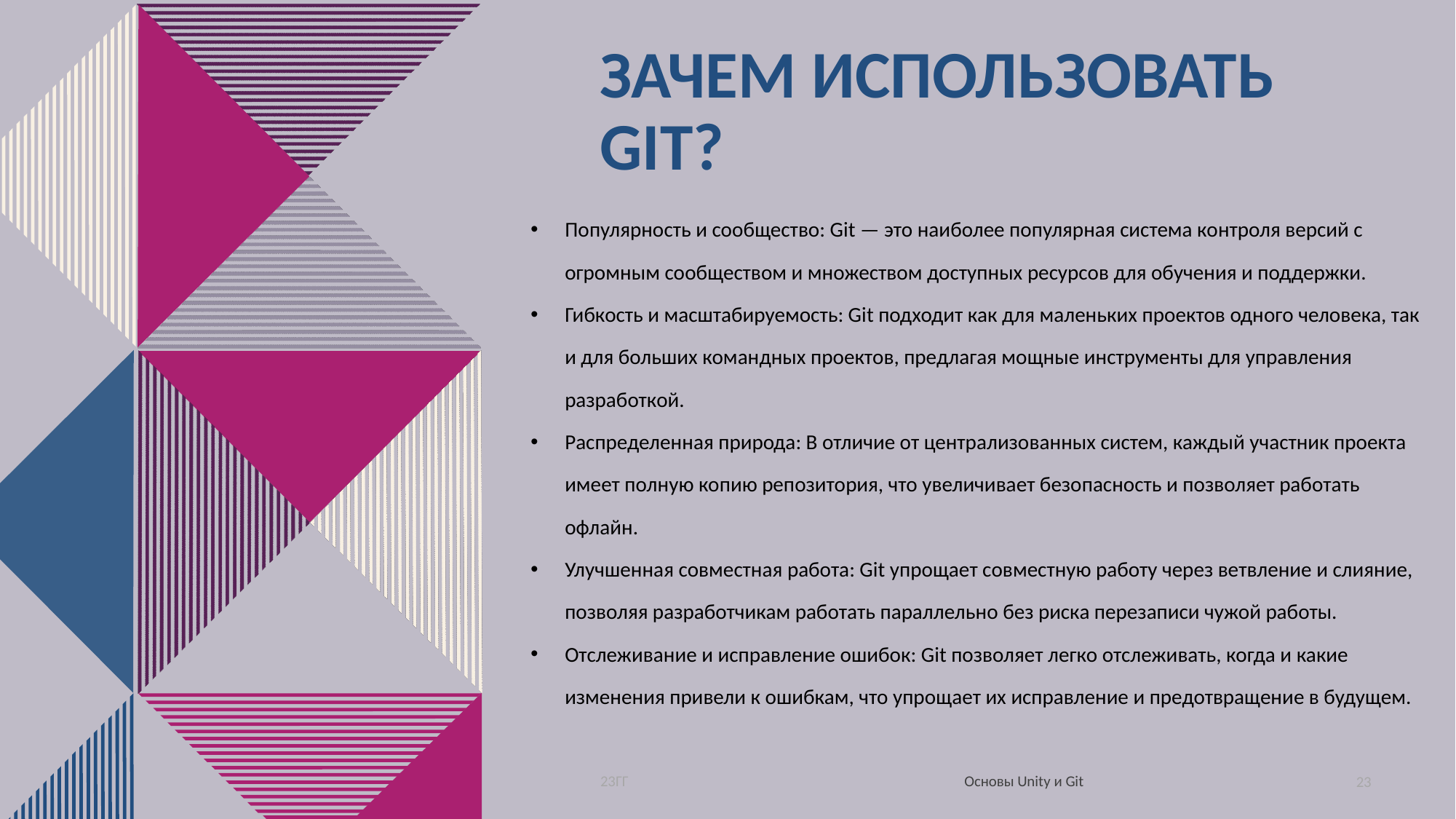

# Зачем использовать Git?
Популярность и сообщество: Git — это наиболее популярная система контроля версий с огромным сообществом и множеством доступных ресурсов для обучения и поддержки.
Гибкость и масштабируемость: Git подходит как для маленьких проектов одного человека, так и для больших командных проектов, предлагая мощные инструменты для управления разработкой.
Распределенная природа: В отличие от централизованных систем, каждый участник проекта имеет полную копию репозитория, что увеличивает безопасность и позволяет работать офлайн.
Улучшенная совместная работа: Git упрощает совместную работу через ветвление и слияние, позволяя разработчикам работать параллельно без риска перезаписи чужой работы.
Отслеживание и исправление ошибок: Git позволяет легко отслеживать, когда и какие изменения привели к ошибкам, что упрощает их исправление и предотвращение в будущем.
Основы Unity и Git
23ГГ
23